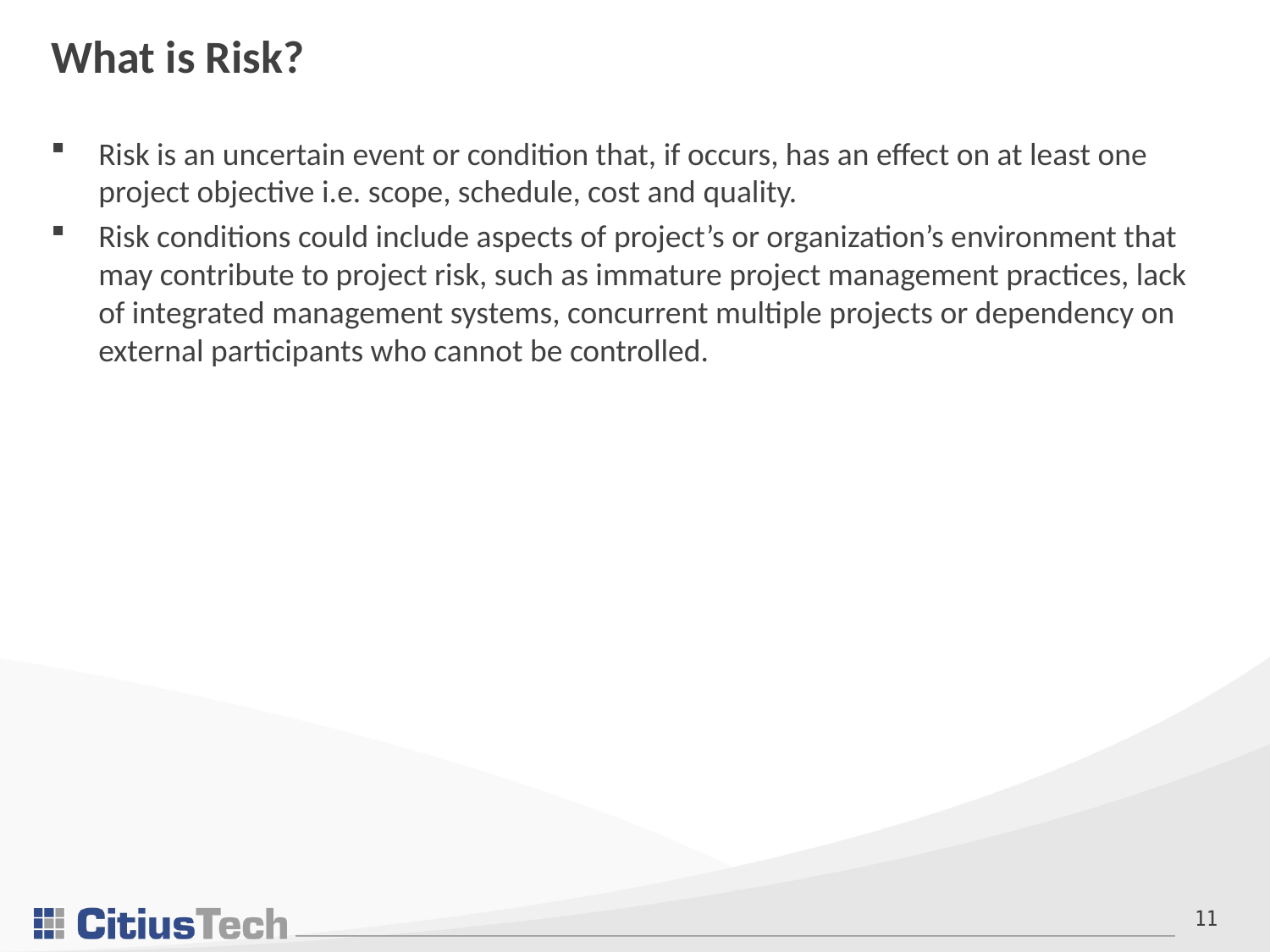

# What is Risk?
Risk is an uncertain event or condition that, if occurs, has an effect on at least one project objective i.e. scope, schedule, cost and quality.
Risk conditions could include aspects of project’s or organization’s environment that may contribute to project risk, such as immature project management practices, lack of integrated management systems, concurrent multiple projects or dependency on external participants who cannot be controlled.